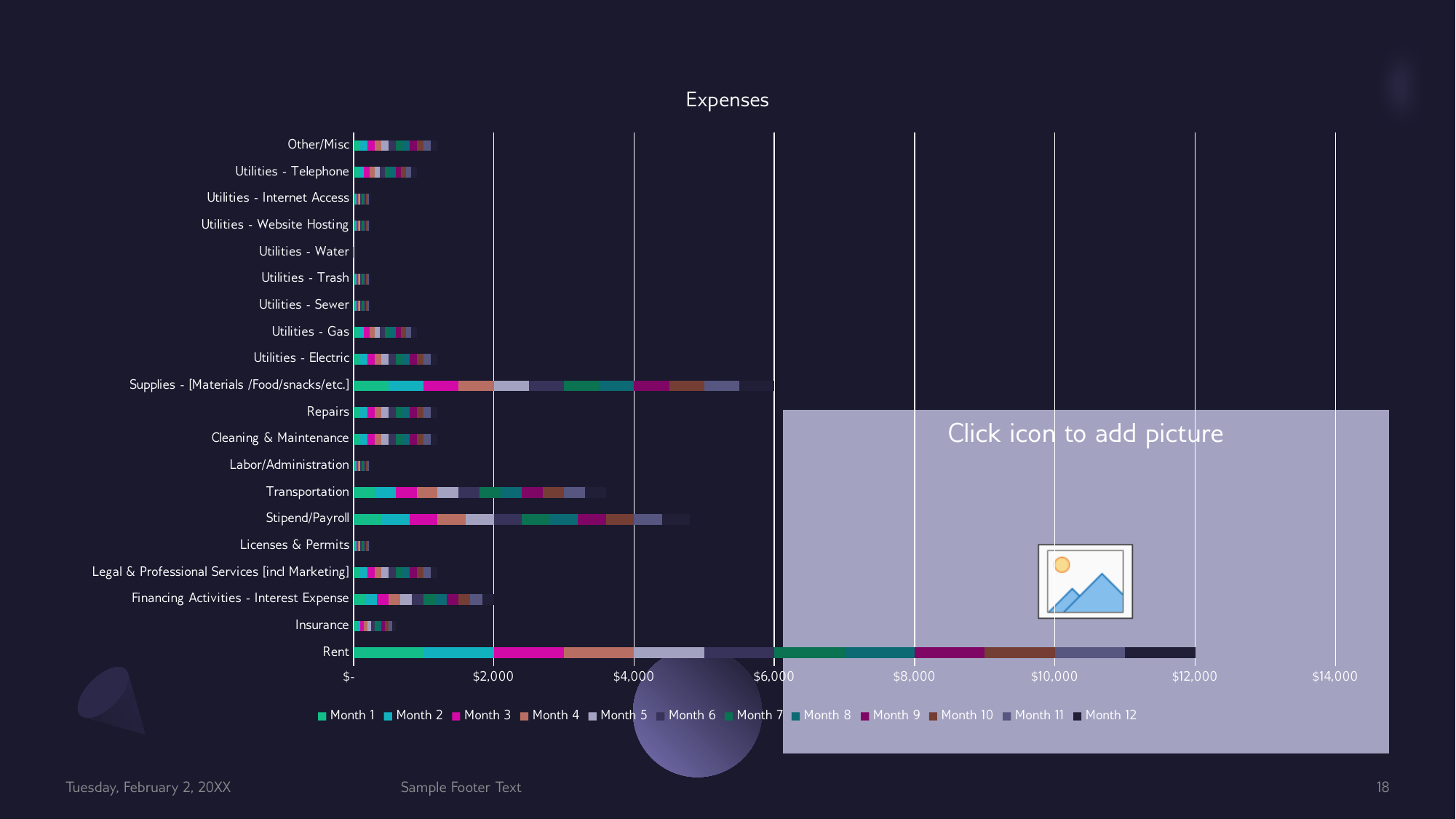

#

### Chart: Expenses

| Category | Month 1 | Month 2 | Month 3 | Month 4 | Month 5 | Month 6 | Month 7 | Month 8 | Month 9 | Month 10 | Month 11 | Month 12 |
|---|---|---|---|---|---|---|---|---|---|---|---|---|
| Rent | 1000.0 | 1000.0 | 1000.0 | 1000.0 | 1000.0 | 1000.0 | 1000.0 | 1000.0 | 1000.0 | 1000.0 | 1000.0 | 1000.0 |
| Insurance | 50.0 | 50.0 | 50.0 | 50.0 | 50.0 | 50.0 | 50.0 | 50.0 | 50.0 | 50.0 | 50.0 | 50.0 |
| Financing Activities - Interest Expense | 166.66666666666669 | 166.66666666666669 | 166.66666666666669 | 166.66666666666669 | 166.66666666666669 | 166.66666666666669 | 166.66666666666669 | 166.66666666666669 | 166.66666666666669 | 166.66666666666669 | 166.66666666666669 | 166.66666666666669 |
| Legal & Professional Services [incl Marketing] | 100.0 | 100.0 | 100.0 | 100.0 | 100.0 | 100.0 | 100.0 | 100.0 | 100.0 | 100.0 | 100.0 | 100.0 |
| Licenses & Permits | 20.0 | 20.0 | 20.0 | 20.0 | 20.0 | 20.0 | 20.0 | 20.0 | 20.0 | 20.0 | 20.0 | 20.0 |
| Stipend/Payroll | 400.0 | 400.0 | 400.0 | 400.0 | 400.0 | 400.0 | 400.0 | 400.0 | 400.0 | 400.0 | 400.0 | 400.0 |
| Transportation | 300.0 | 300.0 | 300.0 | 300.0 | 300.0 | 300.0 | 300.0 | 300.0 | 300.0 | 300.0 | 300.0 | 300.0 |
| Labor/Administration | 20.0 | 20.0 | 20.0 | 20.0 | 20.0 | 20.0 | 20.0 | 20.0 | 20.0 | 20.0 | 20.0 | 20.0 |
| Cleaning & Maintenance | 100.0 | 100.0 | 100.0 | 100.0 | 100.0 | 100.0 | 100.0 | 100.0 | 100.0 | 100.0 | 100.0 | 100.0 |
| Repairs | 100.0 | 100.0 | 100.0 | 100.0 | 100.0 | 100.0 | 100.0 | 100.0 | 100.0 | 100.0 | 100.0 | 100.0 |
| Supplies - [Materials /Food/snacks/etc.] | 500.0 | 500.0 | 500.0 | 500.0 | 500.0 | 500.0 | 500.0 | 500.0 | 500.0 | 500.0 | 500.0 | 500.0 |
| Utilities - Electric | 100.0 | 100.0 | 100.0 | 100.0 | 100.0 | 100.0 | 100.0 | 100.0 | 100.0 | 100.0 | 100.0 | 100.0 |
| Utilities - Gas | 75.0 | 75.0 | 75.0 | 75.0 | 75.0 | 75.0 | 75.0 | 75.0 | 75.0 | 75.0 | 75.0 | 75.0 |
| Utilities - Sewer | 20.0 | 20.0 | 20.0 | 20.0 | 20.0 | 20.0 | 20.0 | 20.0 | 20.0 | 20.0 | 20.0 | 20.0 |
| Utilities - Trash | 20.0 | 20.0 | 20.0 | 20.0 | 20.0 | 20.0 | 20.0 | 20.0 | 20.0 | 20.0 | 20.0 | 20.0 |
| Utilities - Water | 0.0 | 0.0 | 0.0 | 0.0 | 0.0 | 0.0 | 0.0 | 0.0 | 0.0 | 0.0 | 0.0 | 0.0 |
| Utilities - Website Hosting | 20.0 | 20.0 | 20.0 | 20.0 | 20.0 | 20.0 | 20.0 | 20.0 | 20.0 | 20.0 | 20.0 | 20.0 |
| Utilities - Internet Access | 20.0 | 20.0 | 20.0 | 20.0 | 20.0 | 20.0 | 20.0 | 20.0 | 20.0 | 20.0 | 20.0 | 20.0 |
| Utilities - Telephone | 75.0 | 75.0 | 75.0 | 75.0 | 75.0 | 75.0 | 75.0 | 75.0 | 75.0 | 75.0 | 75.0 | 75.0 |
| Other/Misc | 100.0 | 100.0 | 100.0 | 100.0 | 100.0 | 100.0 | 100.0 | 100.0 | 100.0 | 100.0 | 100.0 | 100.0 |

Tuesday, February 2, 20XX
Sample Footer Text
18